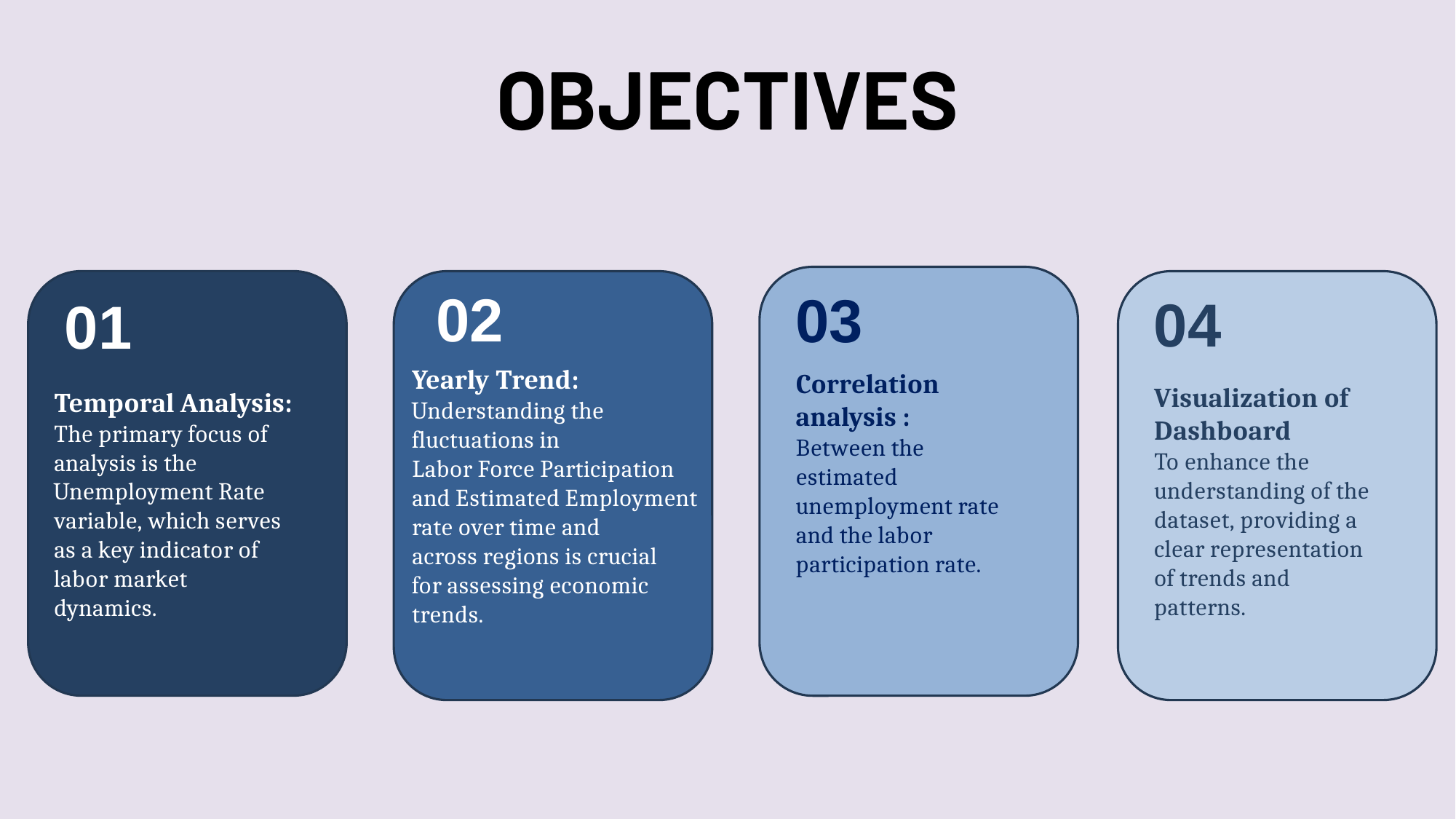

OBJECTIVES

02
03
04
01
Yearly Trend: Understanding the fluctuations in
Labor Force Participation
and Estimated Employment rate over time and
across regions is crucial
for assessing economic trends.
Correlation analysis :
Between the estimated unemployment rate and the labor participation rate.
Visualization of Dashboard
To enhance the understanding of the dataset, providing a clear representation of trends and patterns.
Temporal Analysis: The primary focus of analysis is the Unemployment Rate variable, which serves as a key indicator of labor market dynamics.